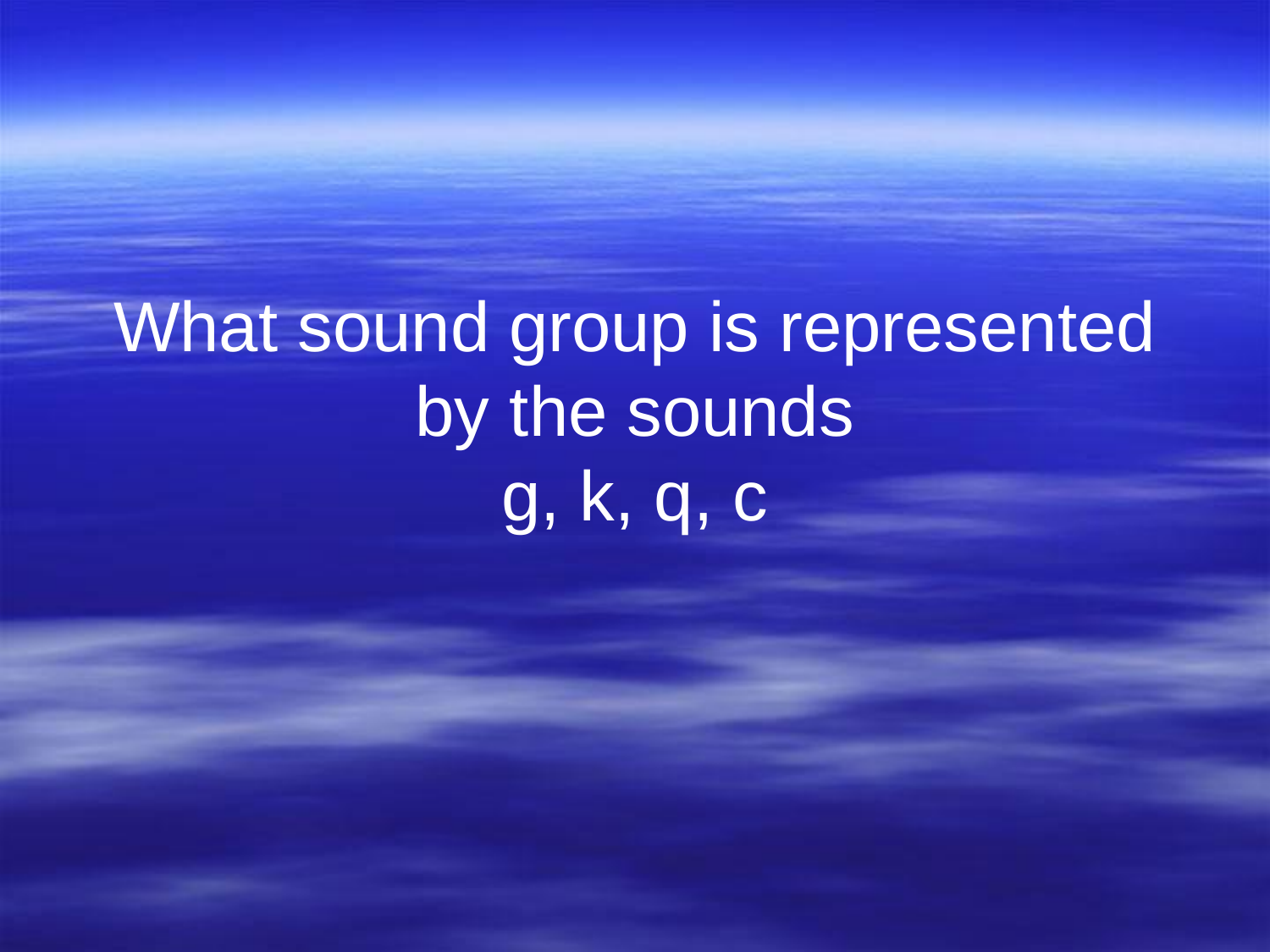

# What sound group is represented by the sounds g, k, q, c